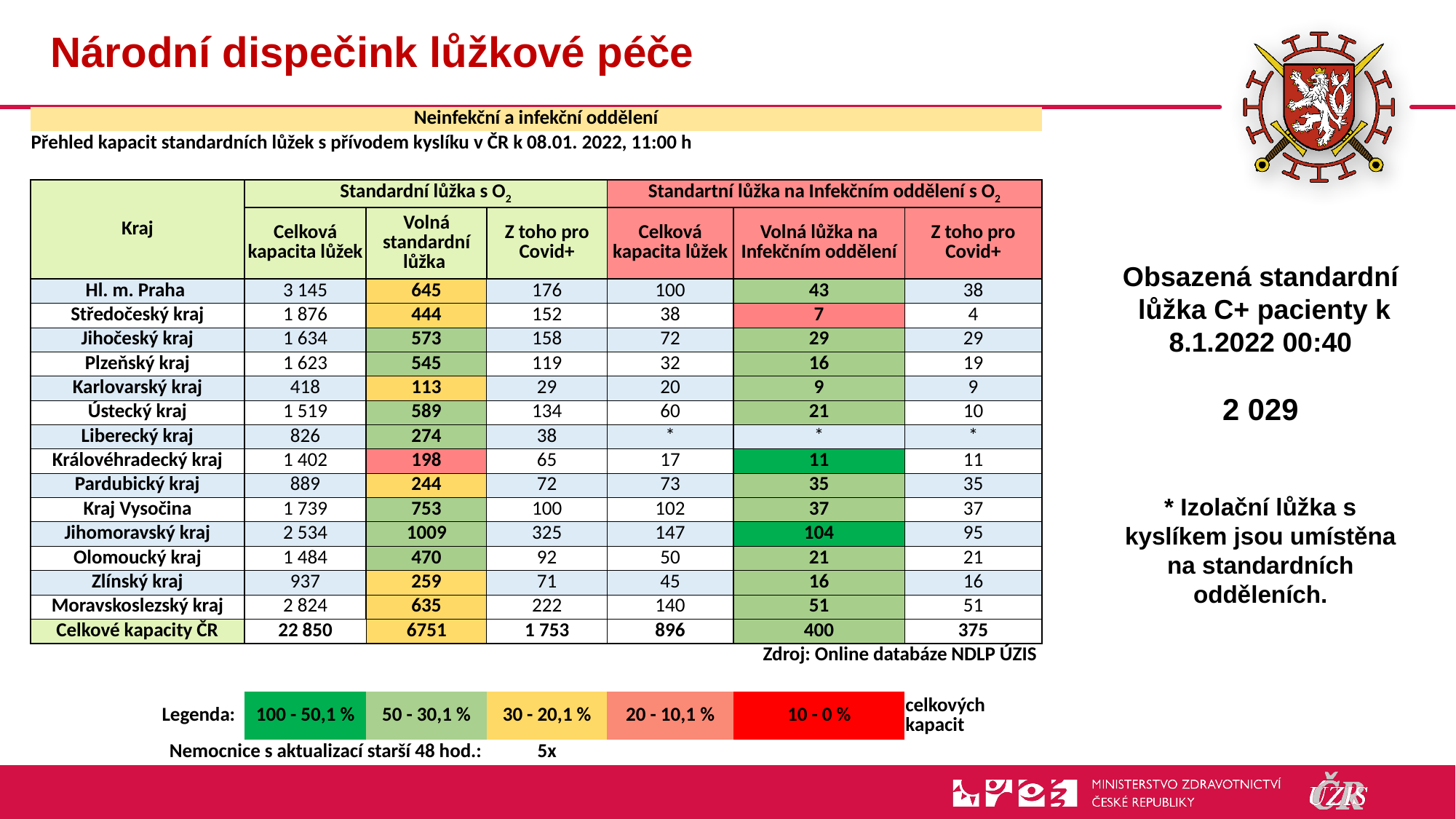

# Národní dispečink lůžkové péče
| Neinfekční a infekční oddělení |  |  |  |  |  |  |
| --- | --- | --- | --- | --- | --- | --- |
| Přehled kapacit standardních lůžek s přívodem kyslíku v ČR k 08.01. 2022, 11:00 h |  |  |  |  |  |  |
|  |  |  |  |  |  |  |
| Kraj | Standardní lůžka s O2 |  |  | Standartní lůžka na Infekčním oddělení s O2 |  |  |
|  | Celková kapacita lůžek | Volná standardní lůžka | Z toho pro Covid+ | Celková kapacita lůžek | Volná lůžka na Infekčním oddělení | Z toho pro Covid+ |
| Hl. m. Praha | 3 145 | 645 | 176 | 100 | 43 | 38 |
| Středočeský kraj | 1 876 | 444 | 152 | 38 | 7 | 4 |
| Jihočeský kraj | 1 634 | 573 | 158 | 72 | 29 | 29 |
| Plzeňský kraj | 1 623 | 545 | 119 | 32 | 16 | 19 |
| Karlovarský kraj | 418 | 113 | 29 | 20 | 9 | 9 |
| Ústecký kraj | 1 519 | 589 | 134 | 60 | 21 | 10 |
| Liberecký kraj | 826 | 274 | 38 | \* | \* | \* |
| Královéhradecký kraj | 1 402 | 198 | 65 | 17 | 11 | 11 |
| Pardubický kraj | 889 | 244 | 72 | 73 | 35 | 35 |
| Kraj Vysočina | 1 739 | 753 | 100 | 102 | 37 | 37 |
| Jihomoravský kraj | 2 534 | 1009 | 325 | 147 | 104 | 95 |
| Olomoucký kraj | 1 484 | 470 | 92 | 50 | 21 | 21 |
| Zlínský kraj | 937 | 259 | 71 | 45 | 16 | 16 |
| Moravskoslezský kraj | 2 824 | 635 | 222 | 140 | 51 | 51 |
| Celkové kapacity ČR | 22 850 | 6751 | 1 753 | 896 | 400 | 375 |
| Zdroj: Online databáze NDLP ÚZIS |  |  |  |  |  |  |
|  |  |  |  |  |  |  |
| Legenda: | 100 - 50,1 % | 50 - 30,1 % | 30 - 20,1 % | 20 - 10,1 % | 10 - 0 % | celkových kapacit |
| Nemocnice s aktualizací starší 48 hod.: |  |  | 5x |  |  |  |
Obsazená standardní
 lůžka C+ pacienty k 8.1.2022 00:40

2 029
* Izolační lůžka s kyslíkem jsou umístěna na standardních odděleních.